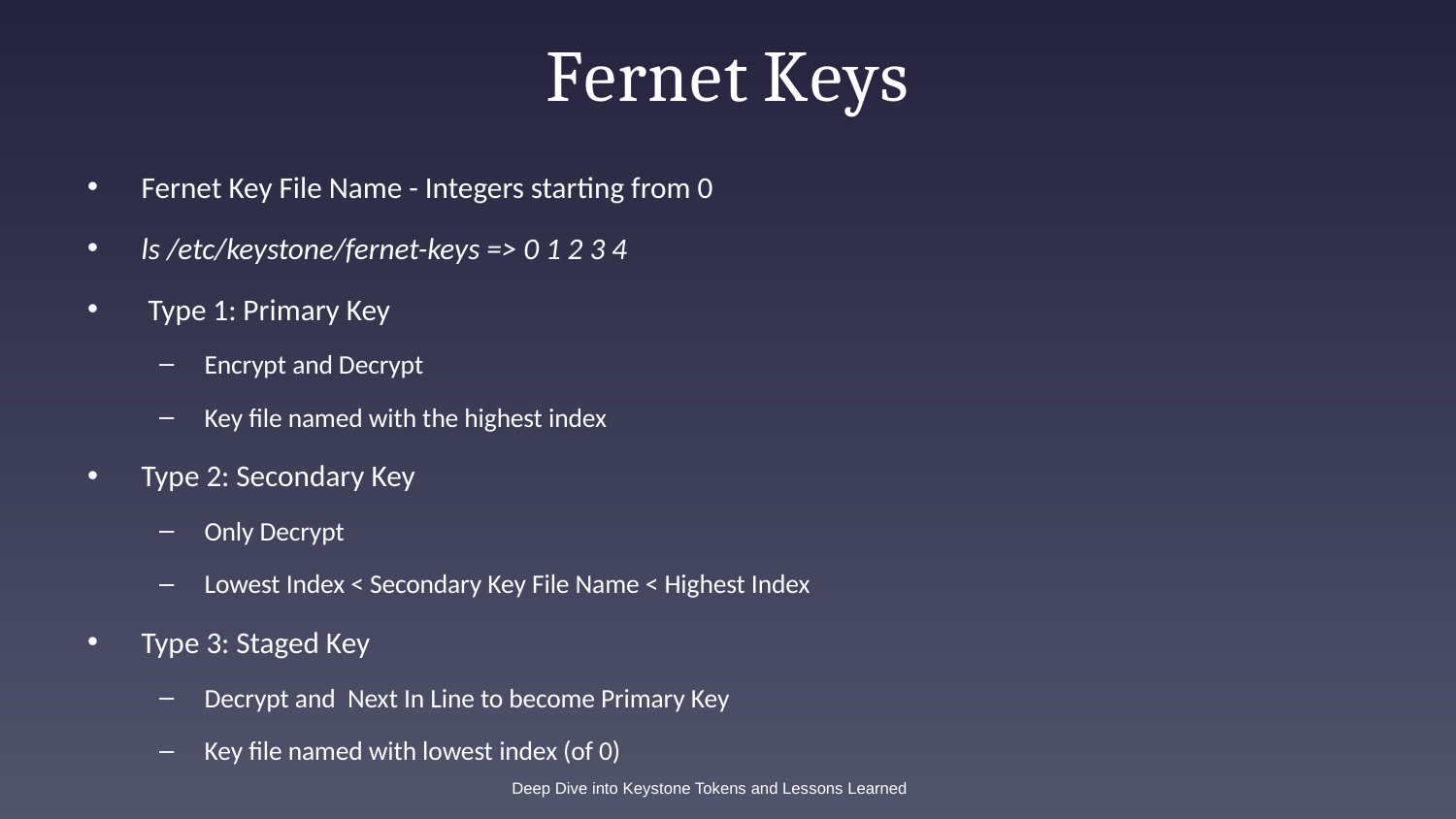

# Fernet Keys
Fernet Key File Name - Integers starting from 0
ls /etc/keystone/fernet-keys => 0 1 2 3 4
 Type 1: Primary Key
Encrypt and Decrypt
Key file named with the highest index
Type 2: Secondary Key
Only Decrypt
Lowest Index < Secondary Key File Name < Highest Index
Type 3: Staged Key
Decrypt and  Next In Line to become Primary Key
Key file named with lowest index (of 0)
Deep Dive into Keystone Tokens and Lessons Learned